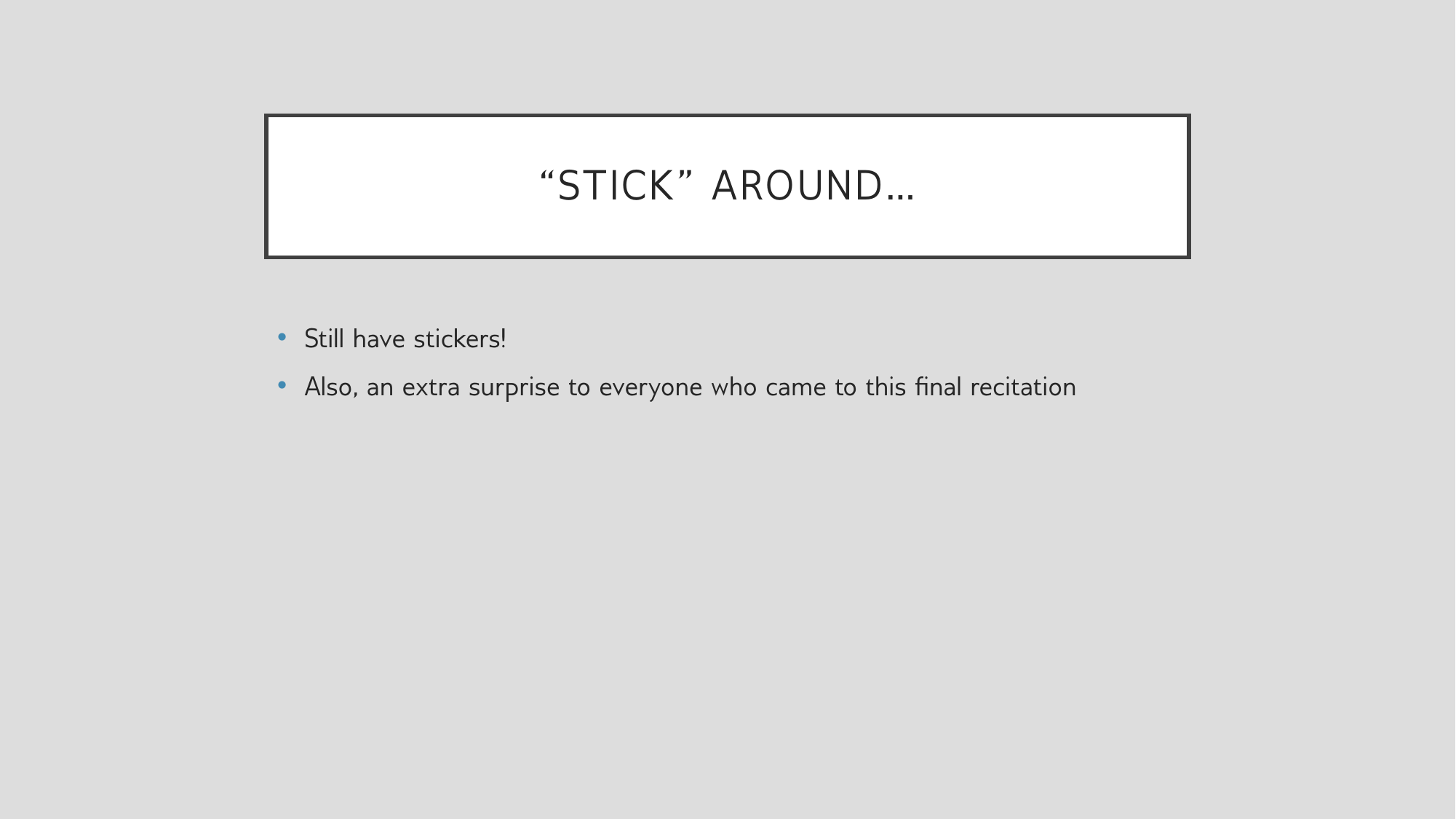

# “Stick” Around…
Still have stickers!
Also, an extra surprise to everyone who came to this final recitation